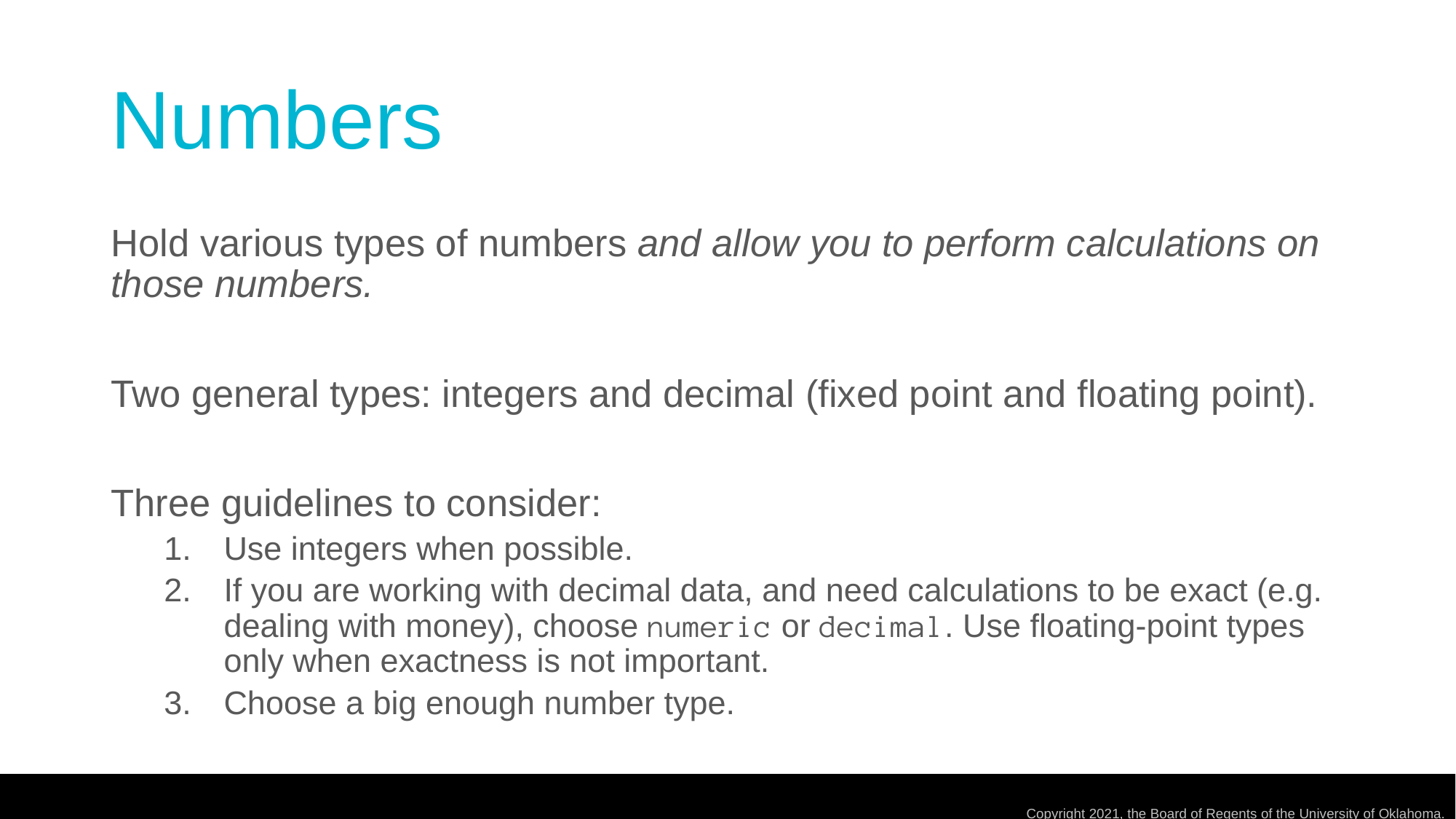

# Numbers
Hold various types of numbers and allow you to perform calculations on those numbers.

Two general types: integers and decimal (fixed point and floating point).

Three guidelines to consider:
Use integers when possible.
If you are working with decimal data, and need calculations to be exact (e.g. dealing with money), choose numeric or decimal. Use floating-point types only when exactness is not important.
Choose a big enough number type.
Copyright 2021, the Board of Regents of the University of Oklahoma.